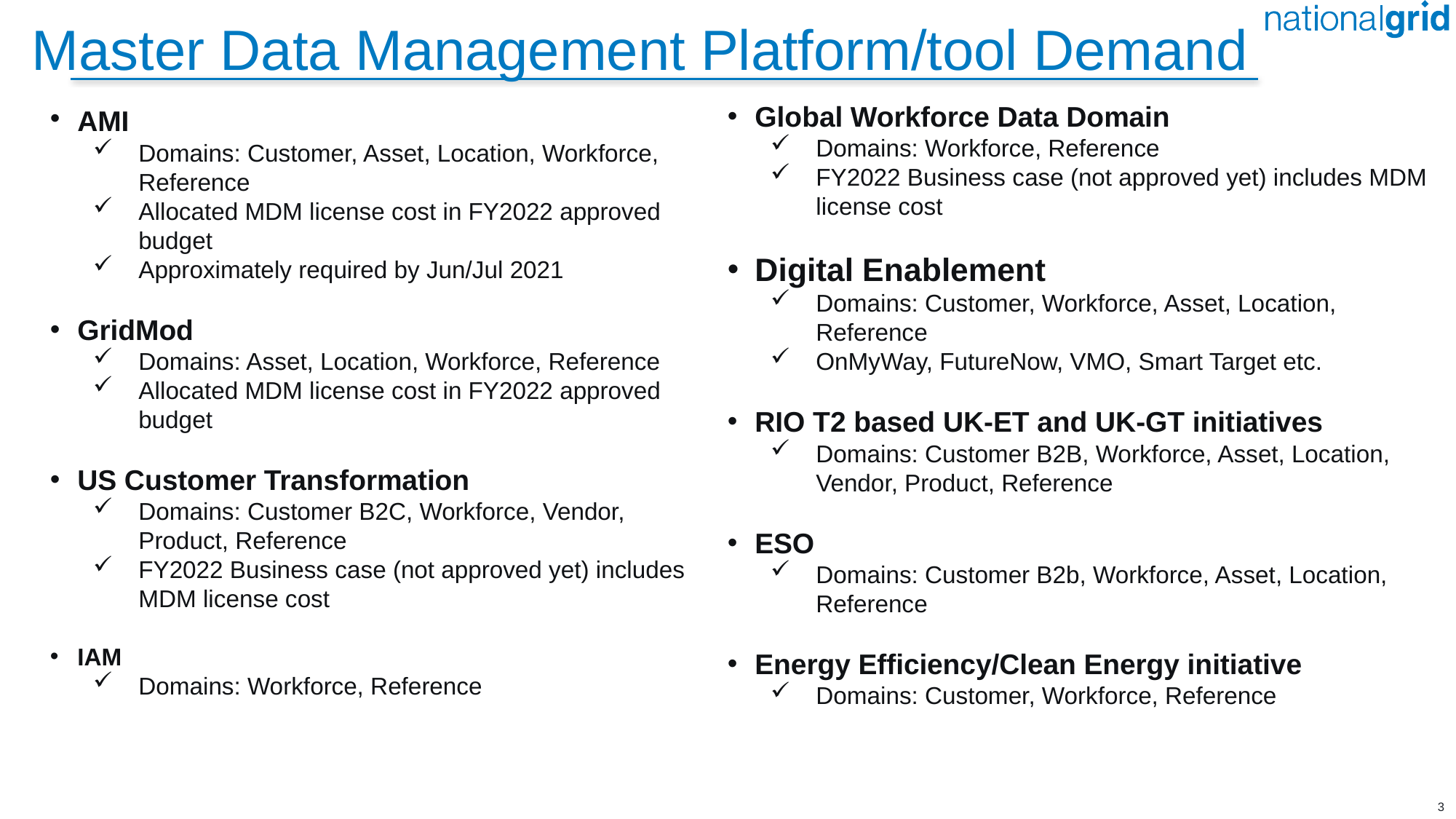

# Master Data Management Platform/tool Demand
AMI
Domains: Customer, Asset, Location, Workforce, Reference
Allocated MDM license cost in FY2022 approved budget
Approximately required by Jun/Jul 2021

GridMod
Domains: Asset, Location, Workforce, Reference
Allocated MDM license cost in FY2022 approved budget

US Customer Transformation
Domains: Customer B2C, Workforce, Vendor, Product, Reference
FY2022 Business case (not approved yet) includes MDM license cost

IAM
Domains: Workforce, Reference

Global Workforce Data Domain
Domains: Workforce, Reference
FY2022 Business case (not approved yet) includes MDM license cost

Digital Enablement
Domains: Customer, Workforce, Asset, Location,  Reference
OnMyWay, FutureNow, VMO, Smart Target etc.

RIO T2 based UK-ET and UK-GT initiatives
Domains: Customer B2B, Workforce, Asset, Location, Vendor, Product, Reference

ESO
Domains: Customer B2b, Workforce, Asset, Location,  Reference

Energy Efficiency/Clean Energy initiative
Domains: Customer, Workforce, Reference